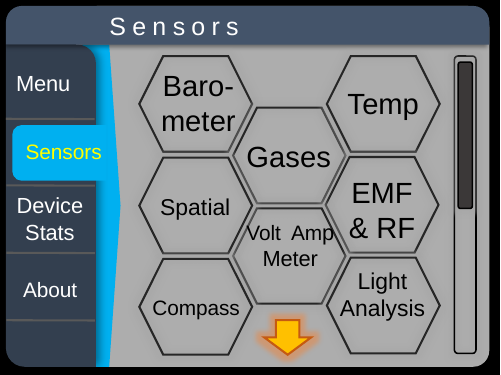

Sensors

Baro-meter
Menu

Temp

Sensors
Gases

EMF
& RF
Device Stats
Spatial

Volt  Amp Meter

Light Analysis

About
Compass